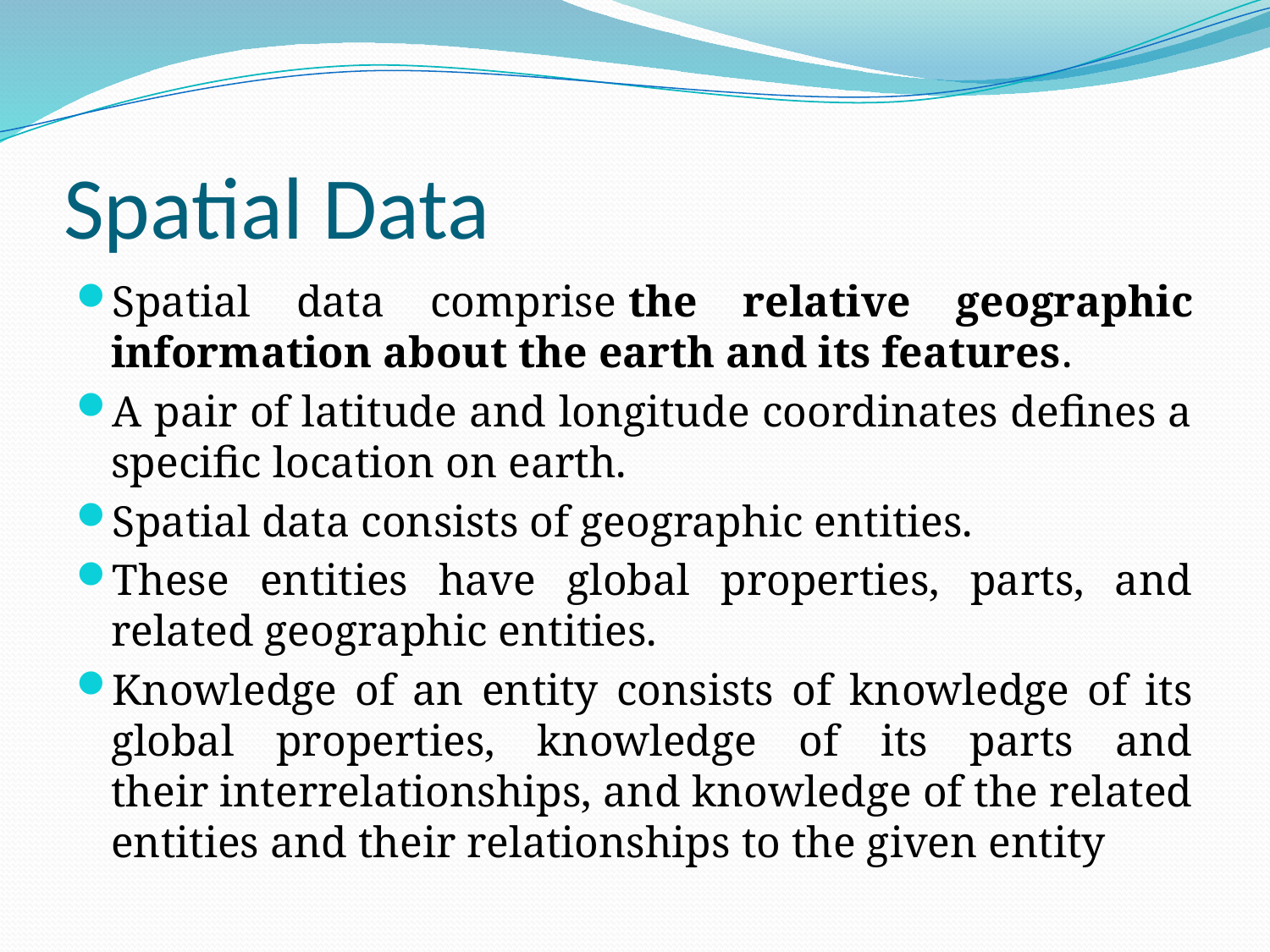

# Spatial Data
Spatial data comprise the relative geographic information about the earth and its features.
A pair of latitude and longitude coordinates defines a specific location on earth.
Spatial data consists of geographic entities.
These entities have global properties, parts, and related geographic entities.
Knowledge of an entity consists of knowledge of its global properties, knowledge of its parts and their interrelationships, and knowledge of the related entities and their relationships to the given entity